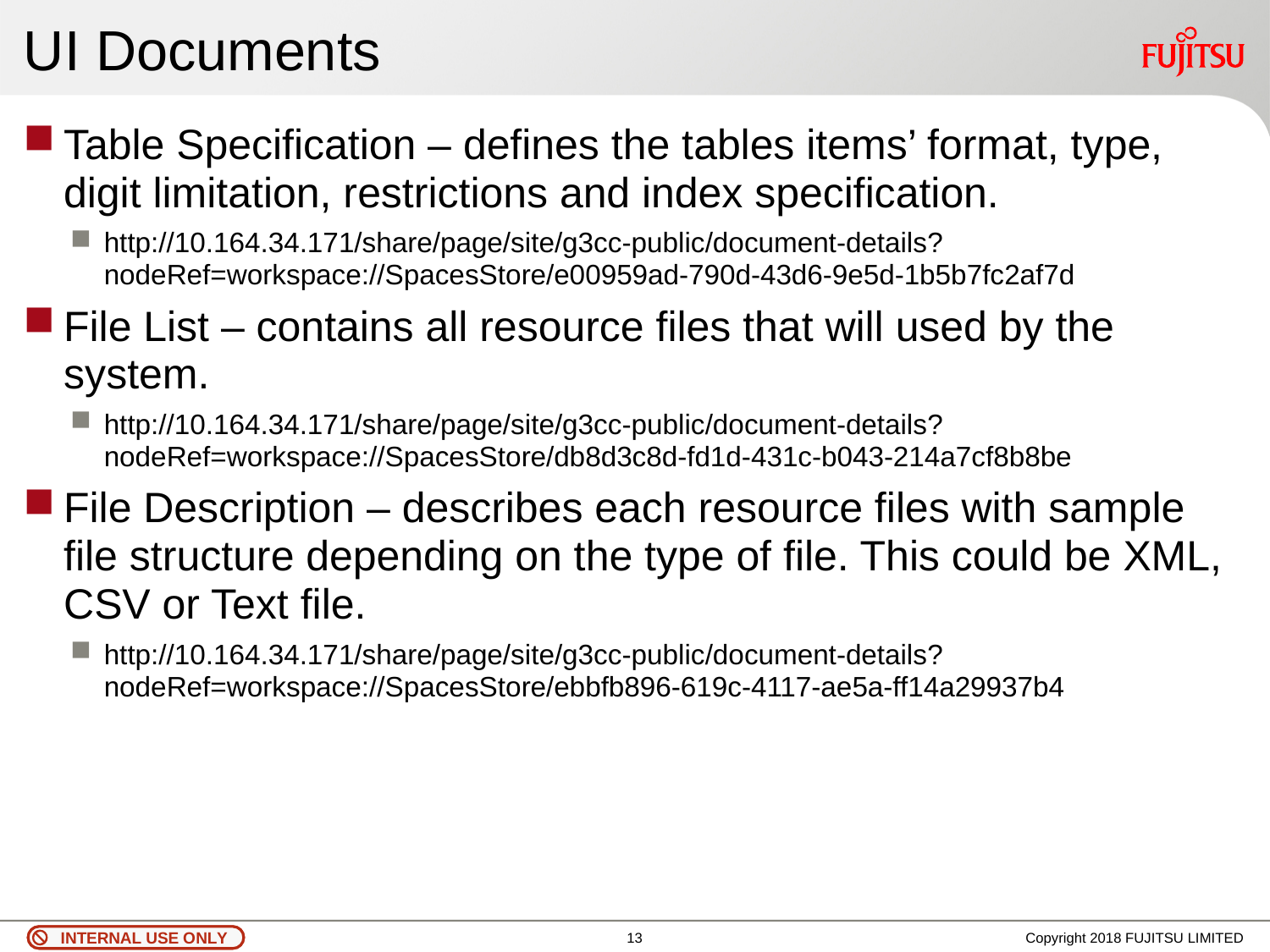

# UI Documents
Table Specification – defines the tables items’ format, type, digit limitation, restrictions and index specification.
http://10.164.34.171/share/page/site/g3cc-public/document-details?nodeRef=workspace://SpacesStore/e00959ad-790d-43d6-9e5d-1b5b7fc2af7d
File List – contains all resource files that will used by the system.
http://10.164.34.171/share/page/site/g3cc-public/document-details?nodeRef=workspace://SpacesStore/db8d3c8d-fd1d-431c-b043-214a7cf8b8be
File Description – describes each resource files with sample file structure depending on the type of file. This could be XML, CSV or Text file.
http://10.164.34.171/share/page/site/g3cc-public/document-details?nodeRef=workspace://SpacesStore/ebbfb896-619c-4117-ae5a-ff14a29937b4
13
Copyright 2018 FUJITSU LIMITED